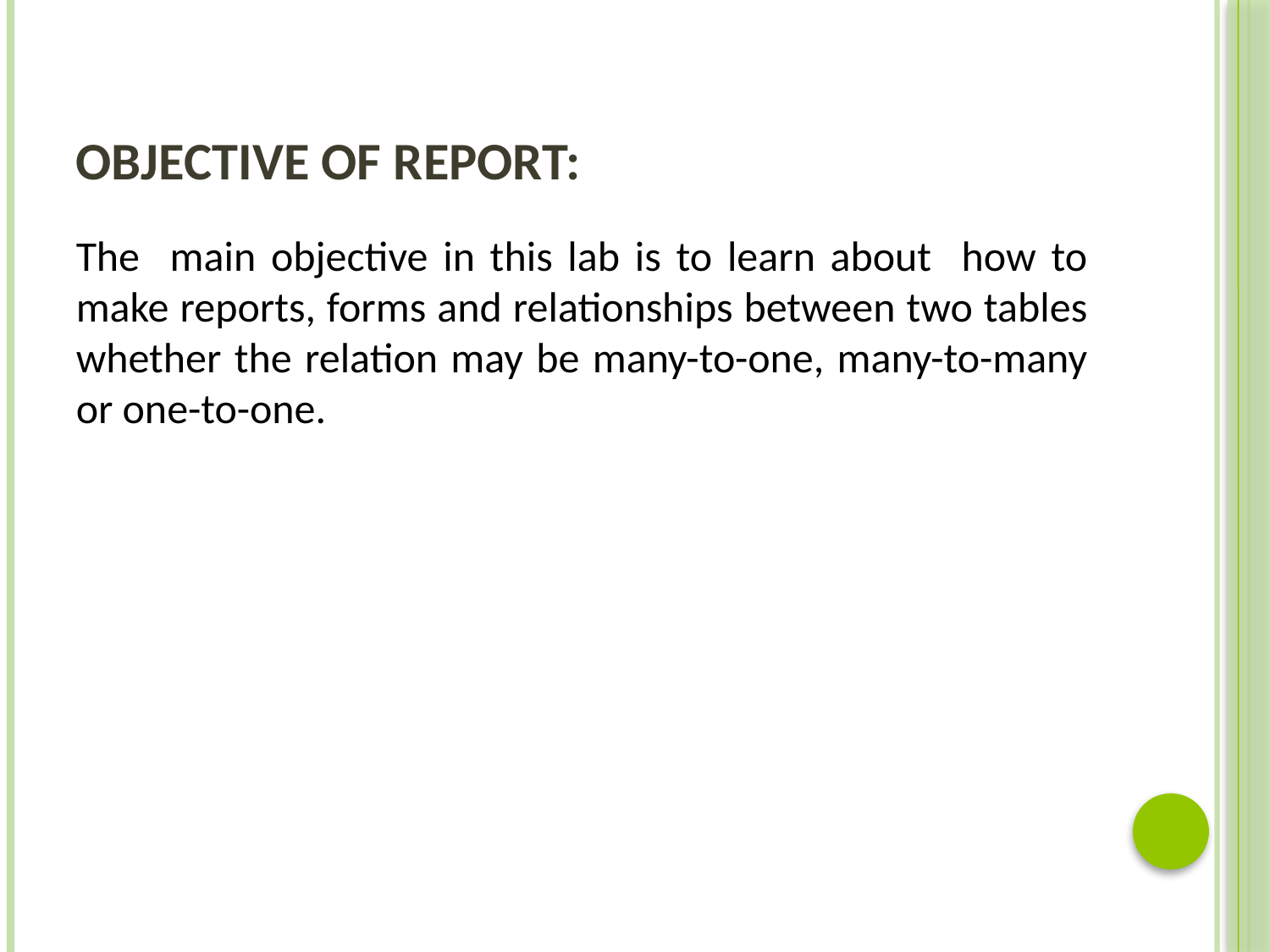

# Objective of report:
The  main objective in this lab is to learn about  how to make reports, forms and relationships between two tables whether the relation may be many-to-one, many-to-many or one-to-one.